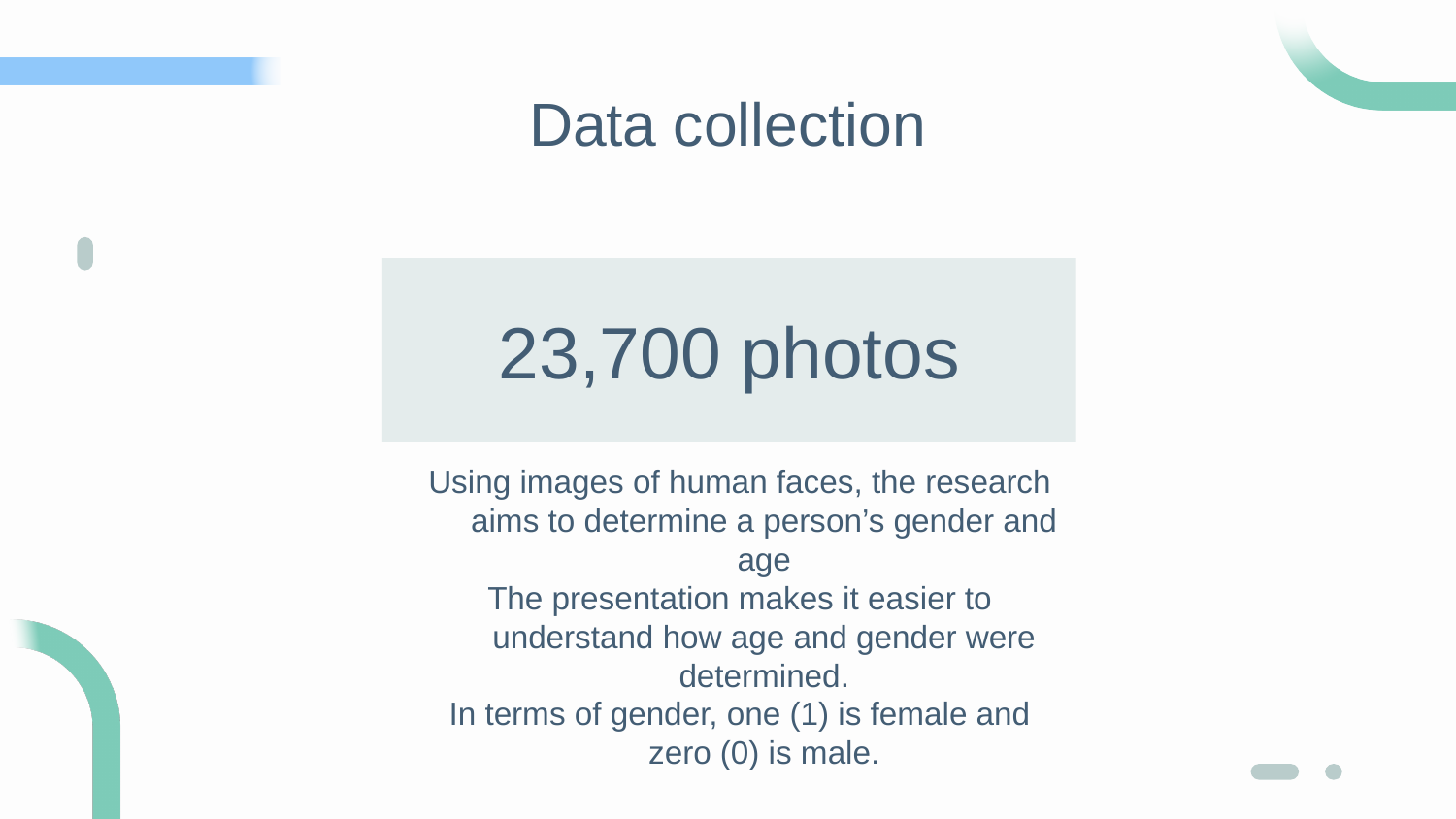

# Data collection
23,700 photos
Using images of human faces, the research aims to determine a person’s gender and age
The presentation makes it easier to understand how age and gender were determined.
In terms of gender, one (1) is female and zero (0) is male.